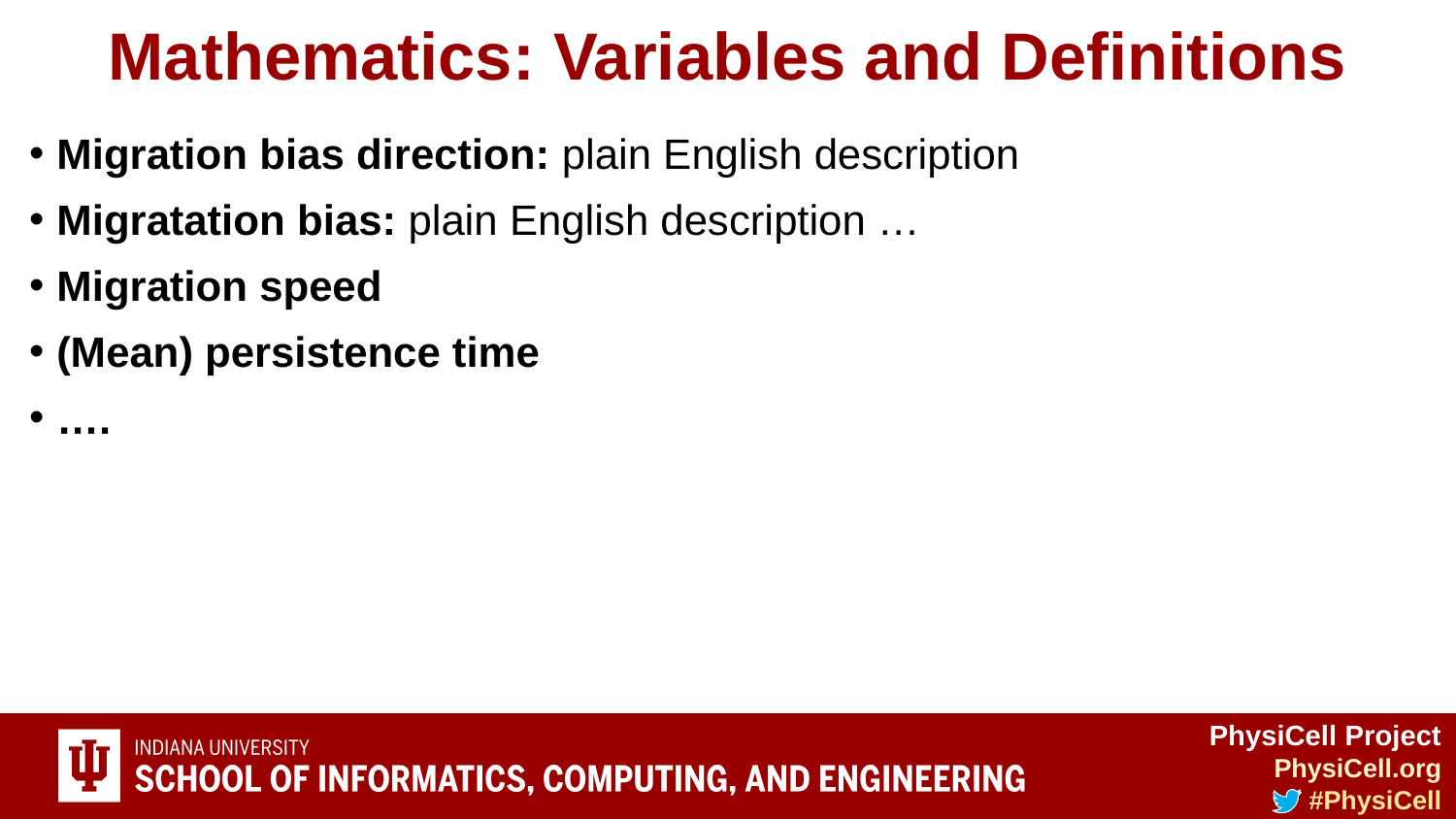

# Mathematics: Variables and Definitions
Migration bias direction: plain English description
Migratation bias: plain English description …
Migration speed
(Mean) persistence time
….